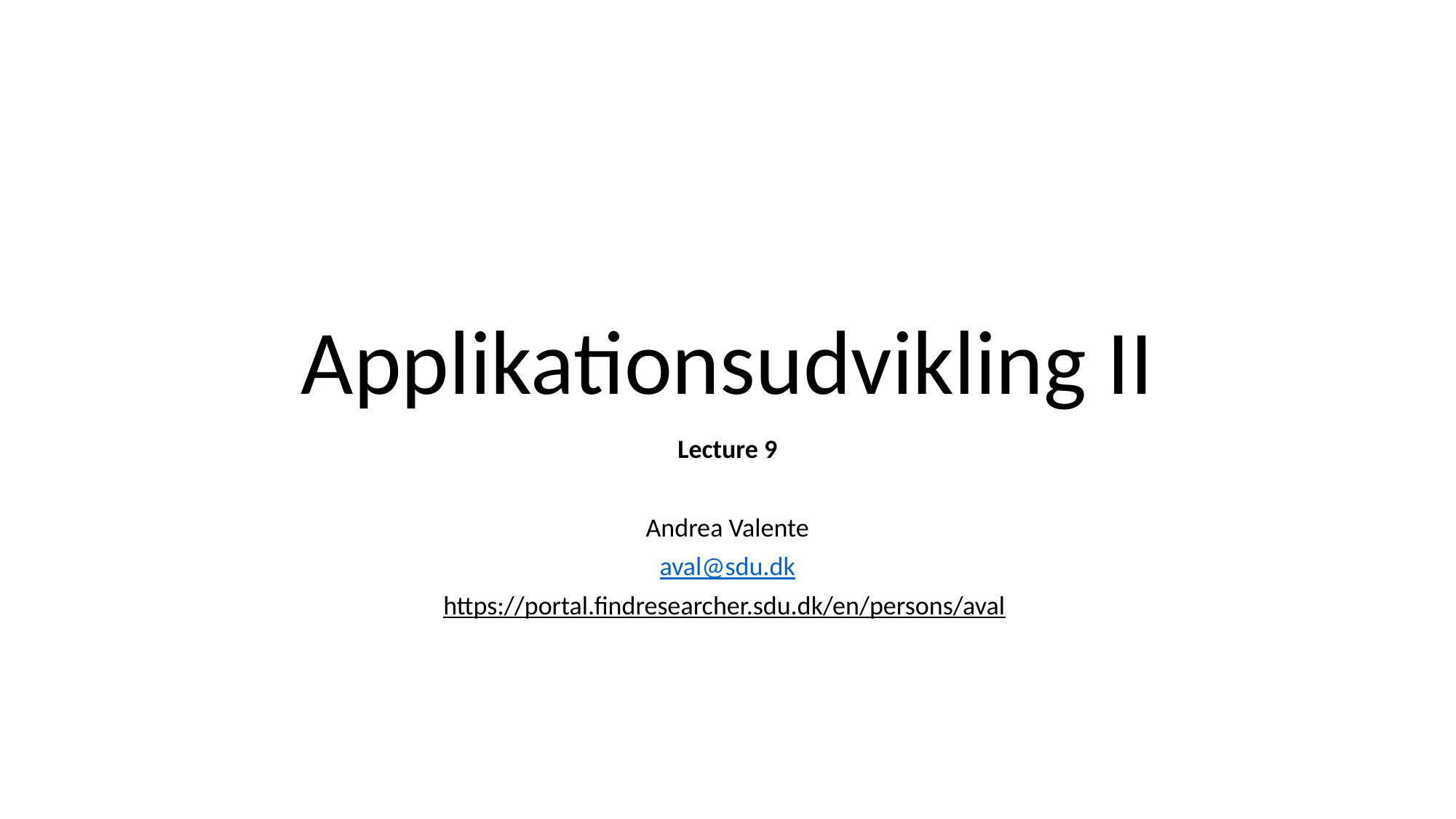

# Applikationsudvikling II
Lecture 9

Andrea Valente
aval@sdu.dk
https://portal.findresearcher.sdu.dk/en/persons/aval